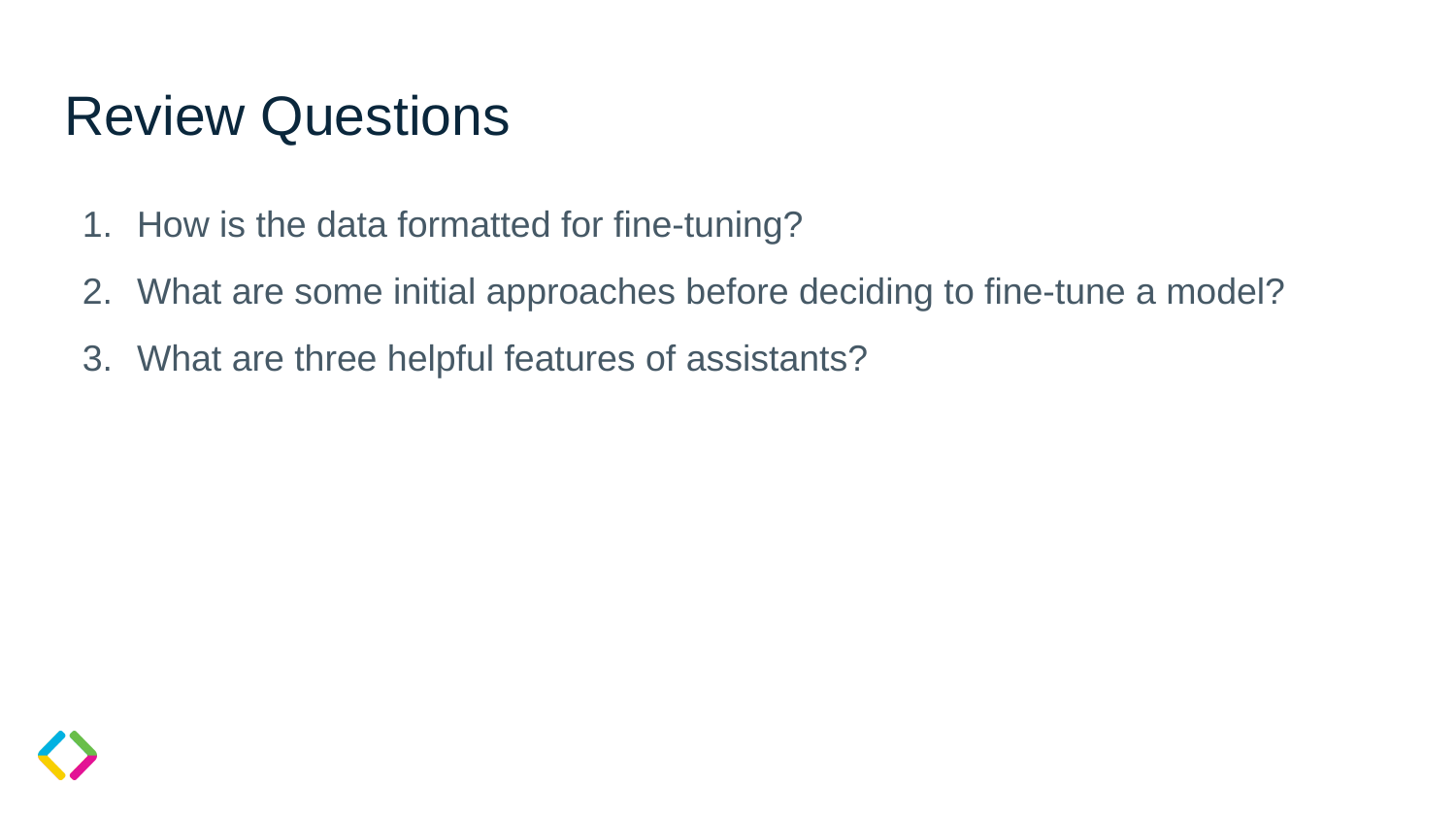

# Review Questions
How is the data formatted for fine-tuning?
What are some initial approaches before deciding to fine-tune a model?
What are three helpful features of assistants?